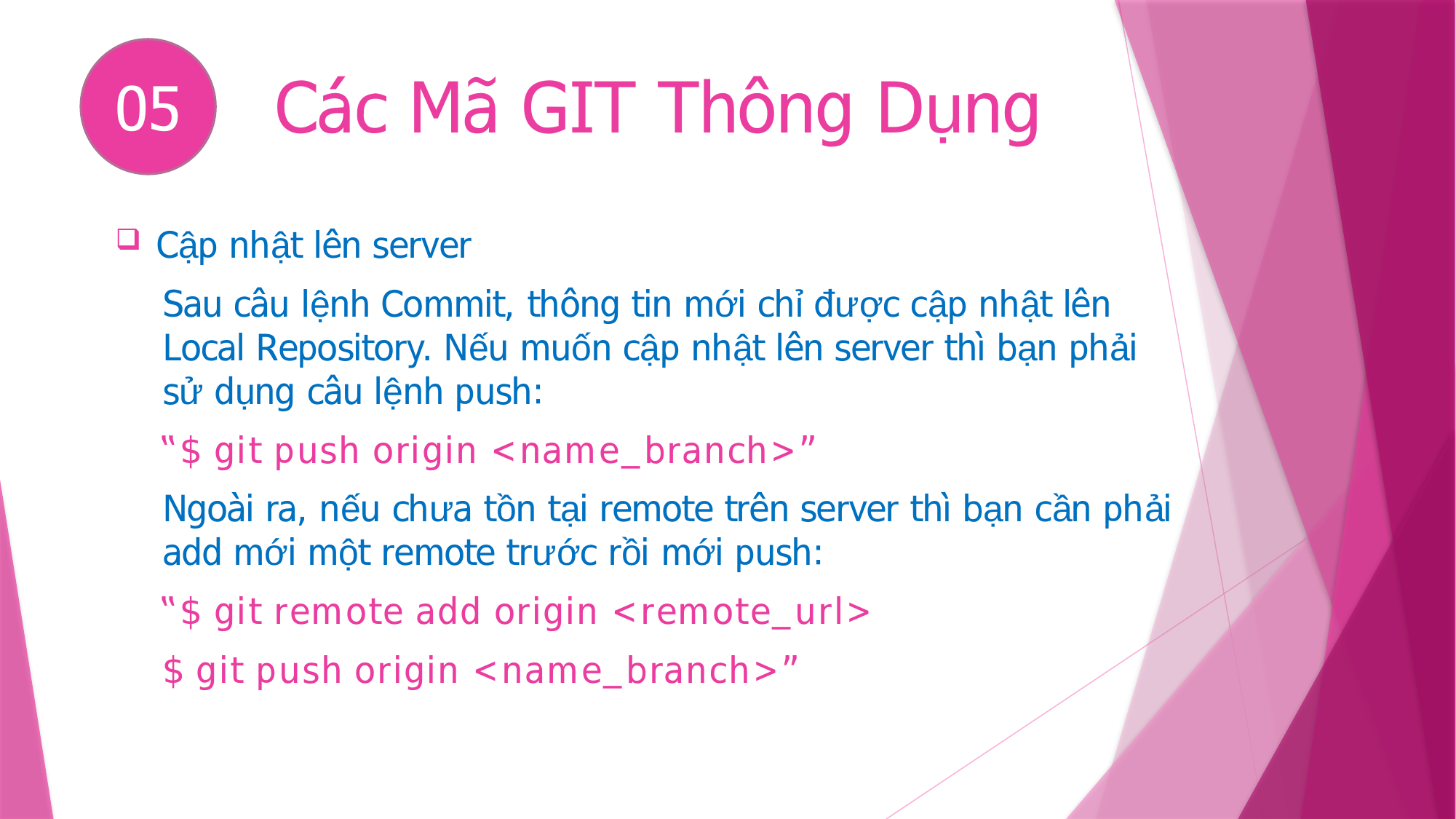

05
# Các Mã GIT Thông Dụng
Cập nhật lên server
Sau câu lệnh Commit, thông tin mới chỉ được cập nhật lên Local Repository. Nếu muốn cập nhật lên server thì bạn phải sử dụng câu lệnh push:
“$ git push origin <name_branch>”
Ngoài ra, nếu chưa tồn tại remote trên server thì bạn cần phải add mới một remote trước rồi mới push:
“$ git remote add origin <remote_url>
$ git push origin <name_branch>”